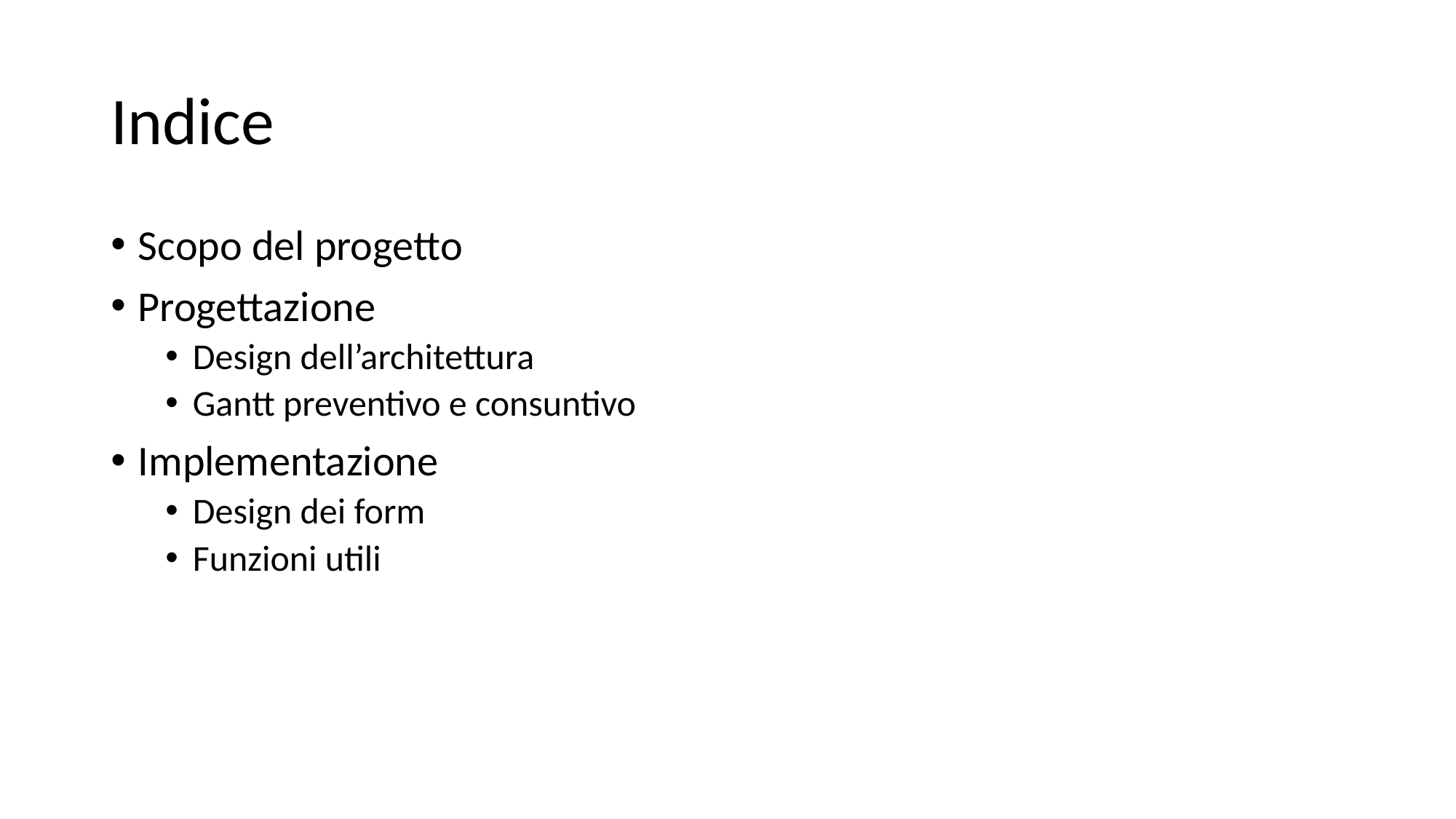

# Indice
Scopo del progetto
Progettazione
Design dell’architettura
Gantt preventivo e consuntivo
Implementazione
Design dei form
Funzioni utili